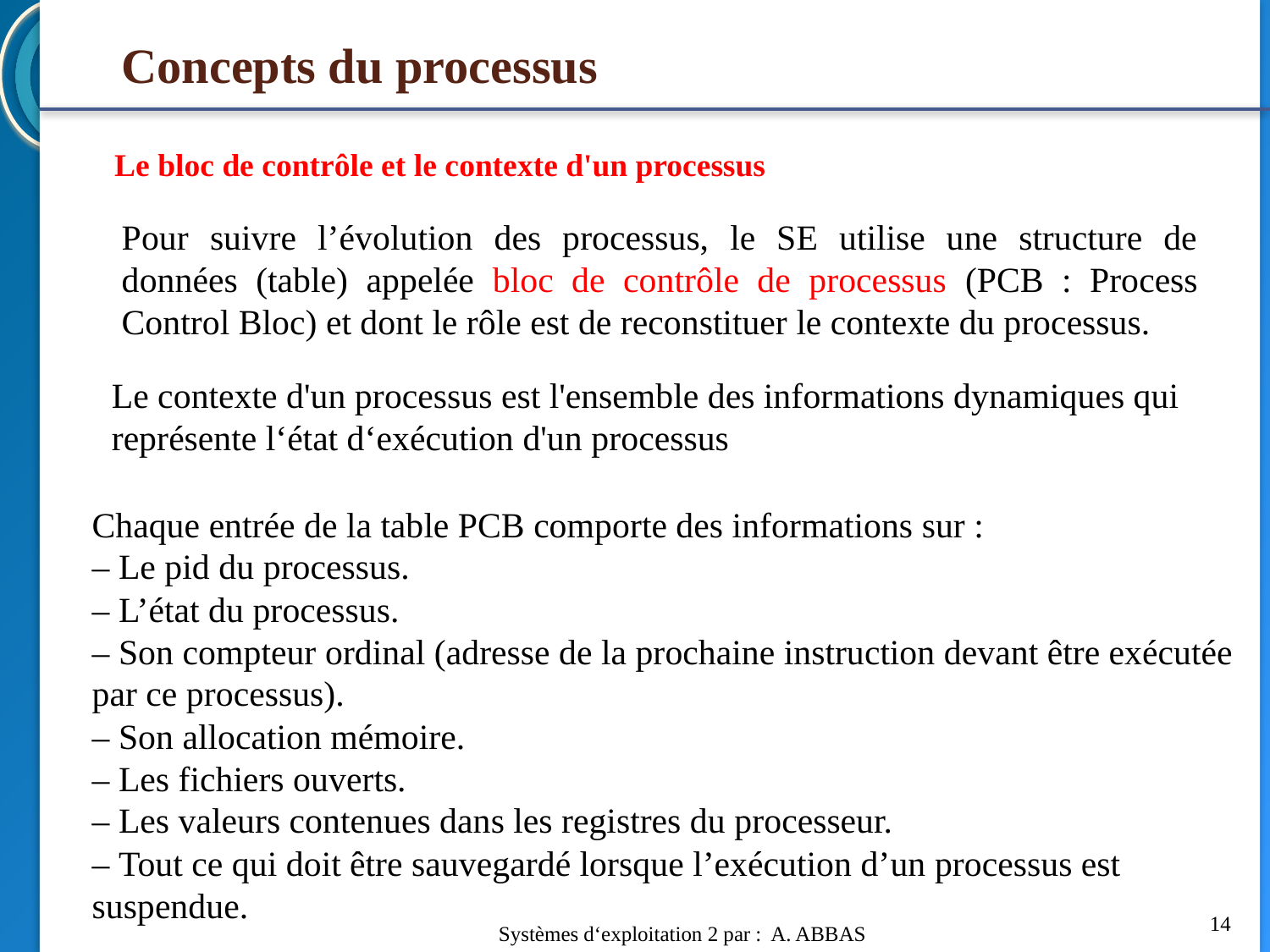

# Concepts du processus
Le bloc de contrôle et le contexte d'un processus
Pour suivre l’évolution des processus, le SE utilise une structure de données (table) appelée bloc de contrôle de processus (PCB : Process Control Bloc) et dont le rôle est de reconstituer le contexte du processus.
Le contexte d'un processus est l'ensemble des informations dynamiques qui représente l‘état d‘exécution d'un processus
Chaque entrée de la table PCB comporte des informations sur :
– Le pid du processus.
– L’état du processus.
– Son compteur ordinal (adresse de la prochaine instruction devant être exécutée par ce processus).
– Son allocation mémoire.
– Les fichiers ouverts.
– Les valeurs contenues dans les registres du processeur.
– Tout ce qui doit être sauvegardé lorsque l’exécution d’un processus est suspendue.
14
Systèmes d‘exploitation 2 par :  A. ABBAS